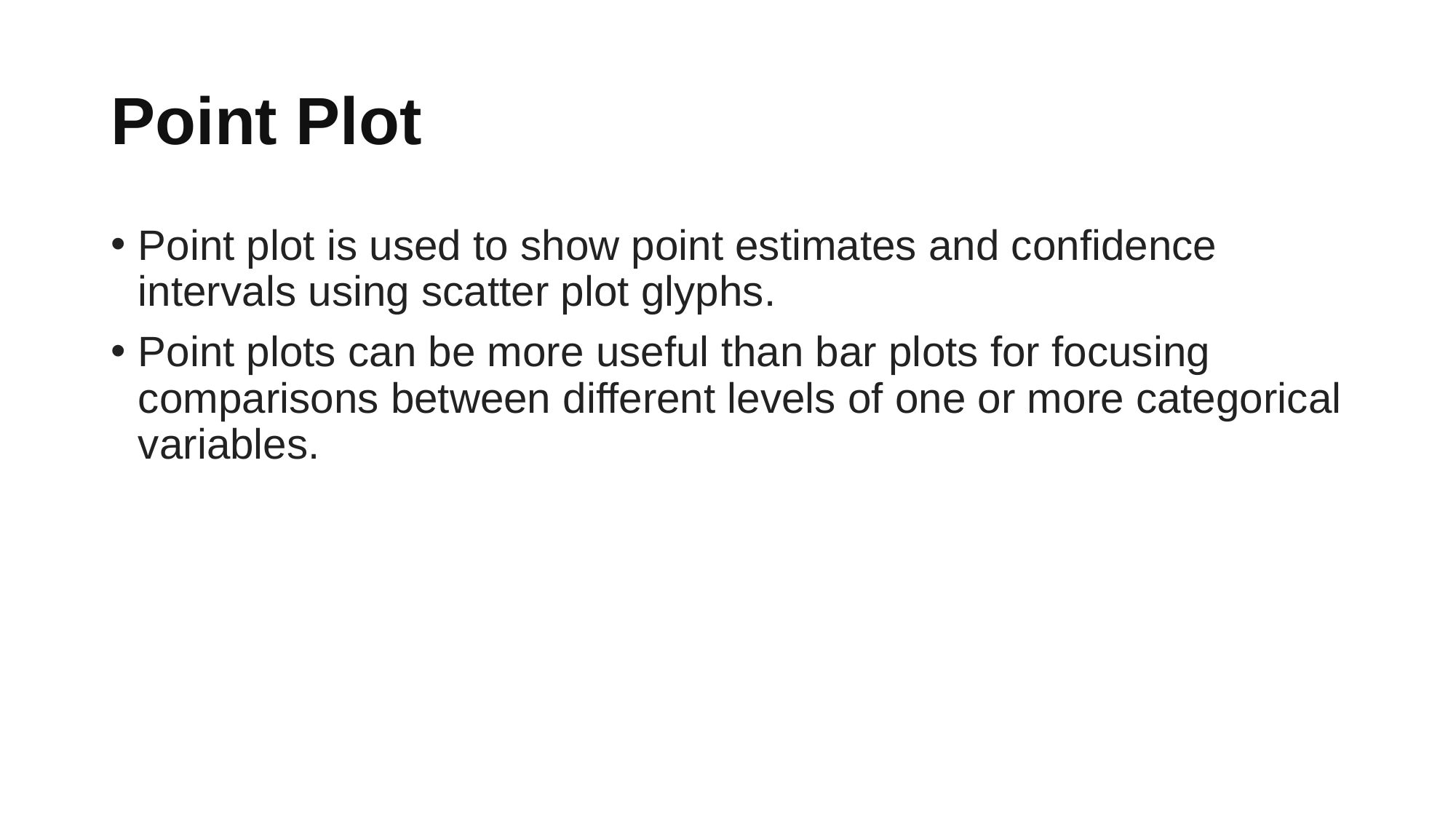

# Point Plot
Point plot is used to show point estimates and confidence intervals using scatter plot glyphs.
Point plots can be more useful than bar plots for focusing comparisons between different levels of one or more categorical variables.